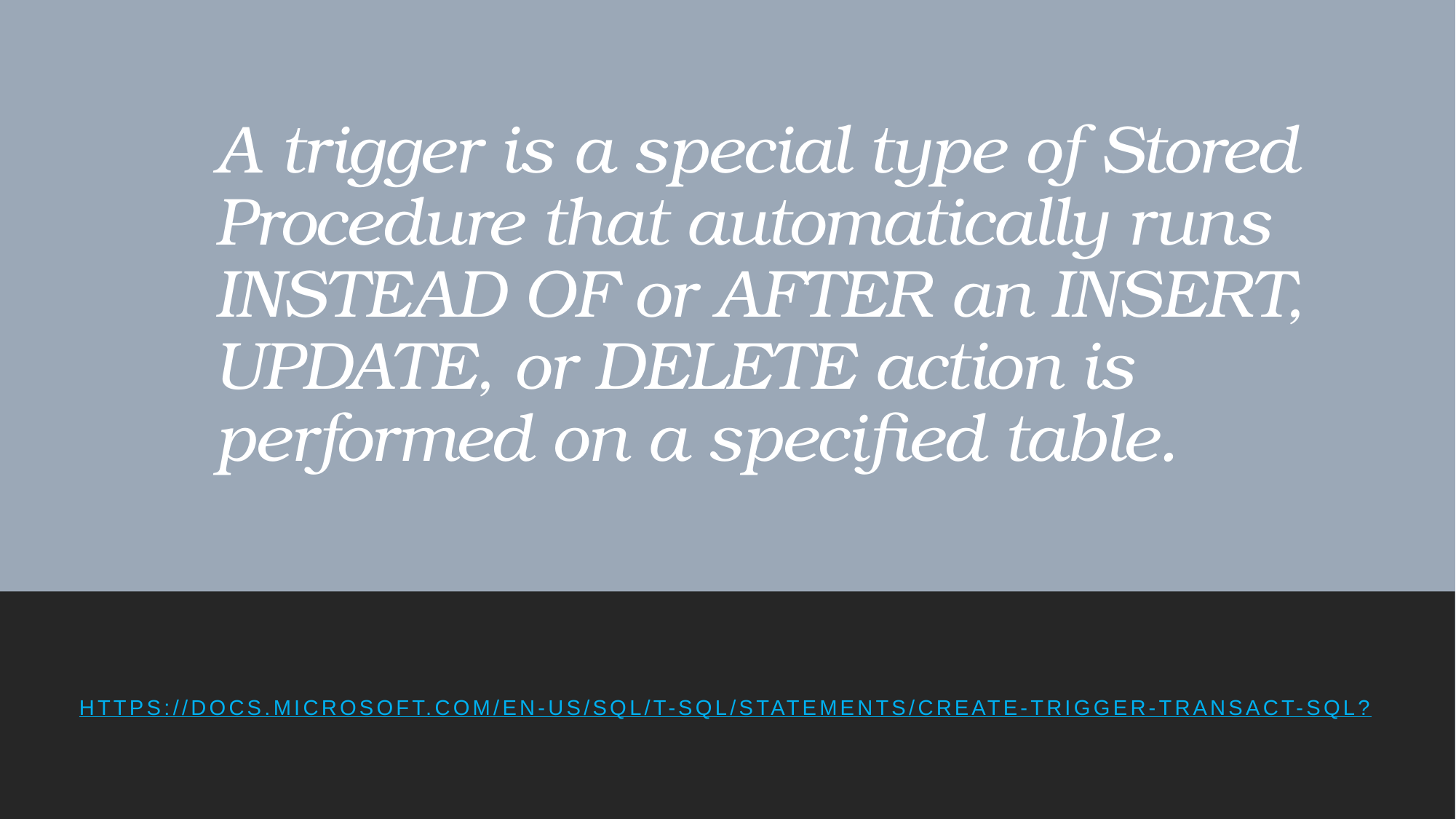

# A trigger is a special type of Stored Procedure that automatically runs INSTEAD OF or AFTER an INSERT, UPDATE, or DELETE action is performed on a specified table.
https://docs.microsoft.com/en-us/sql/t-sql/statements/create-trigger-transact-sql?